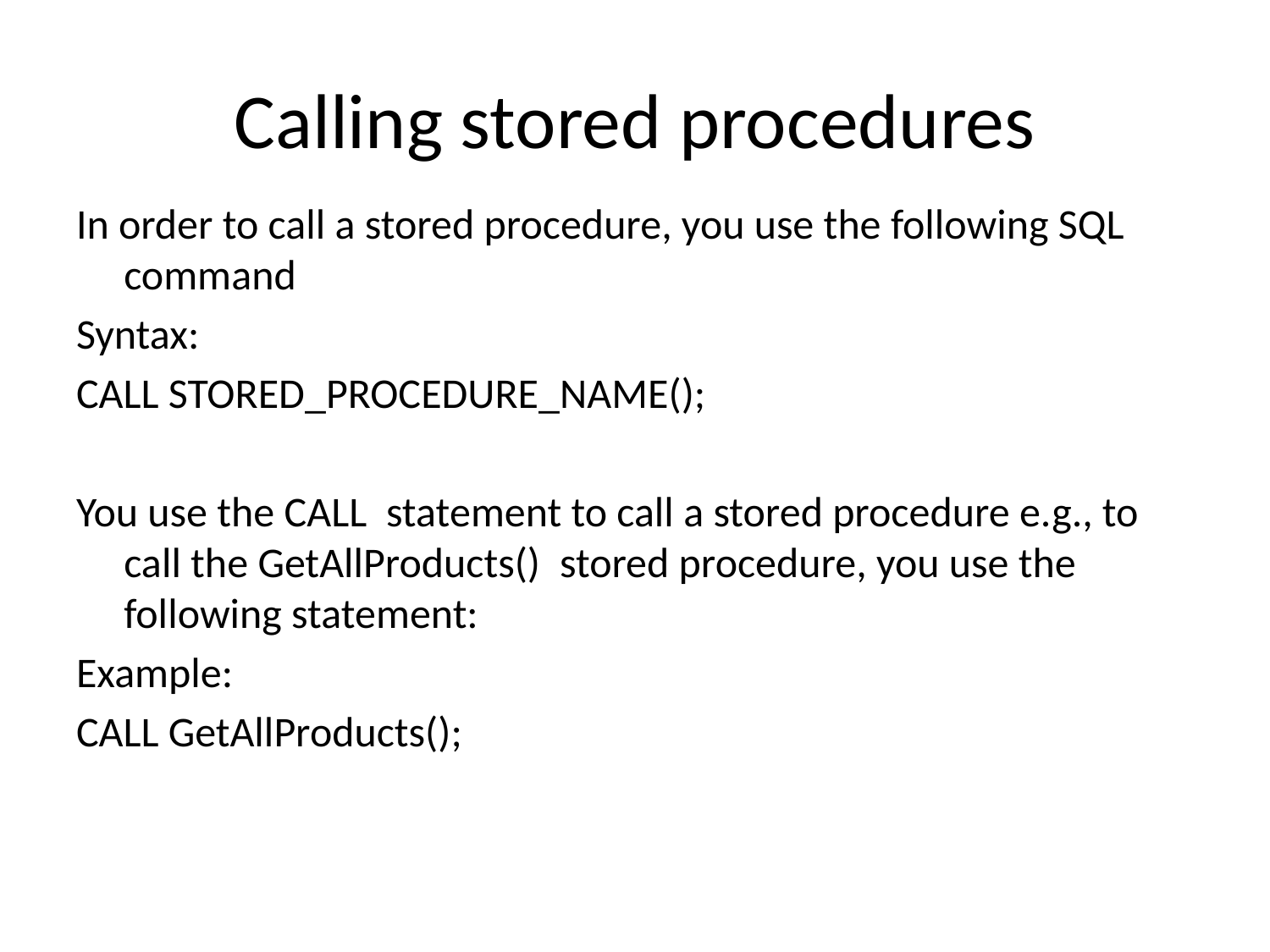

# Calling stored procedures
In order to call a stored procedure, you use the following SQL command
Syntax:
CALL STORED_PROCEDURE_NAME();

You use the CALL  statement to call a stored procedure e.g., to call the GetAllProducts()  stored procedure, you use the following statement:
Example:
CALL GetAllProducts();